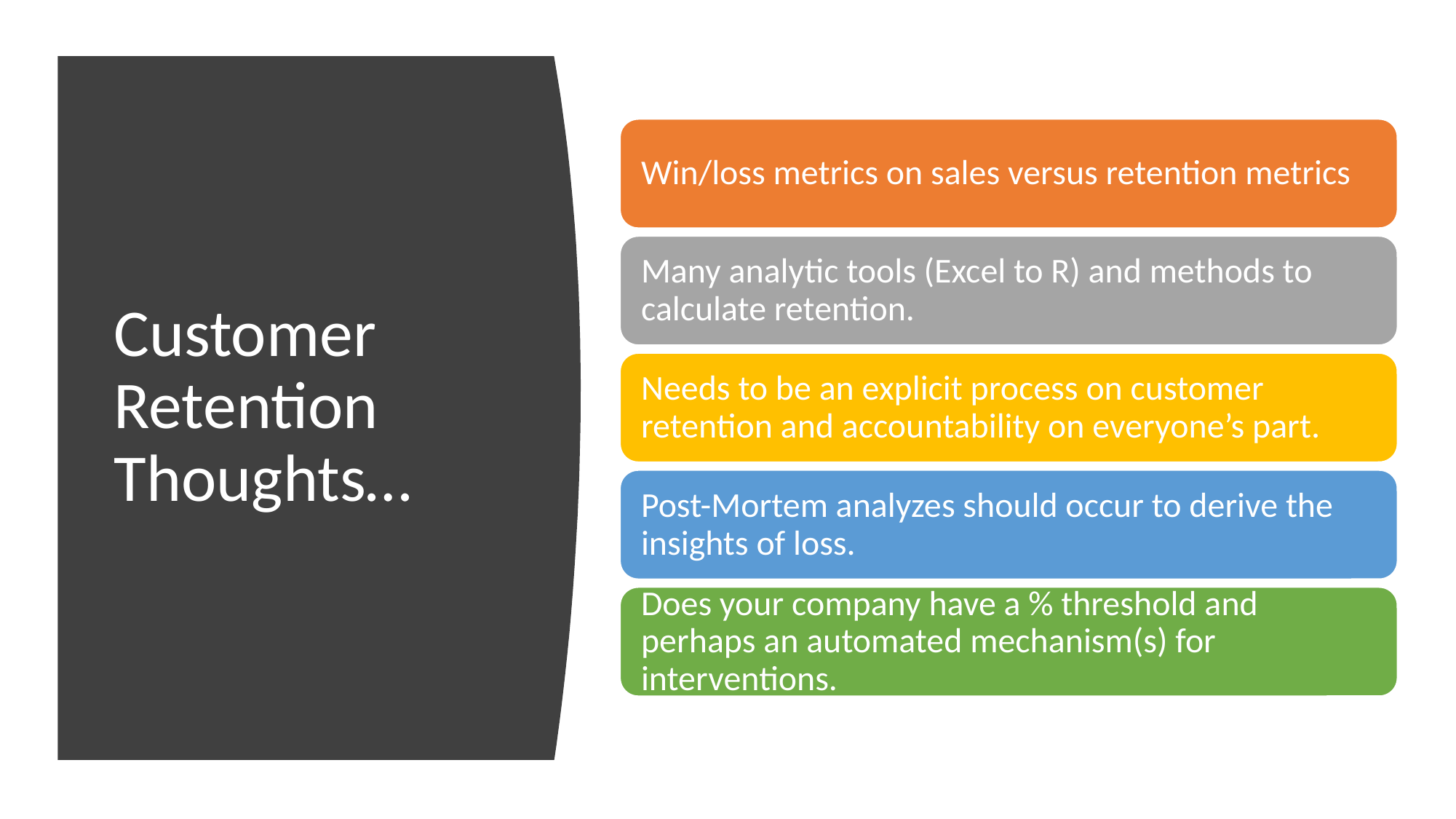

Win/loss metrics on sales versus retention metrics
Many analytic tools (Excel to R) and methods to calculate retention.
Needs to be an explicit process on customer retention and accountability on everyone’s part.
Post-Mortem analyzes should occur to derive the insights of loss.
Does your company have a % threshold and perhaps an automated mechanism(s) for interventions.

# Customer Retention Thoughts…